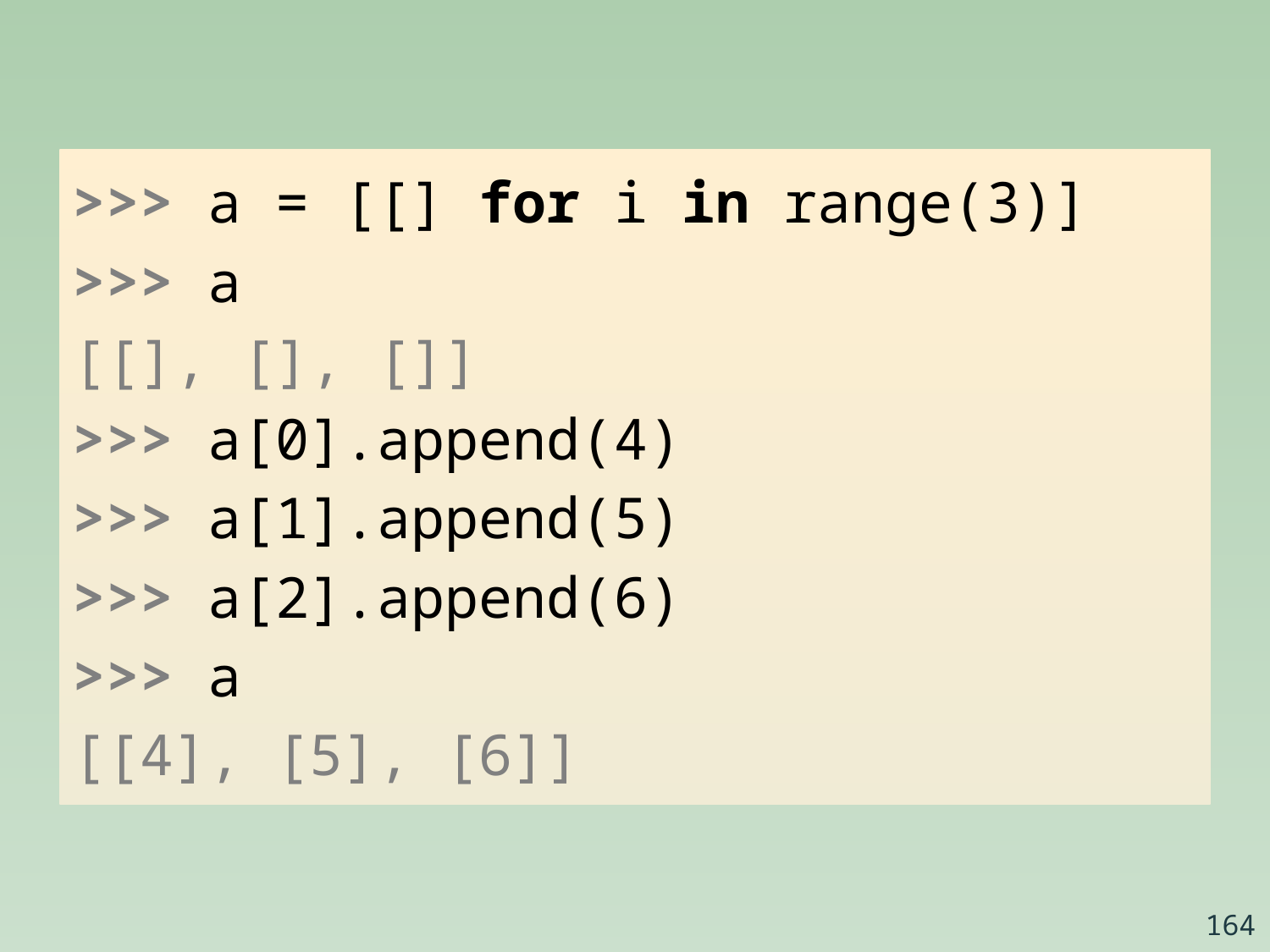

>>> a = [[] for i in range(3)]
>>> a
[[], [], []]
>>> a[0].append(4)
>>> a[1].append(5)
>>> a[2].append(6)
>>> a
[[4], [5], [6]]
164